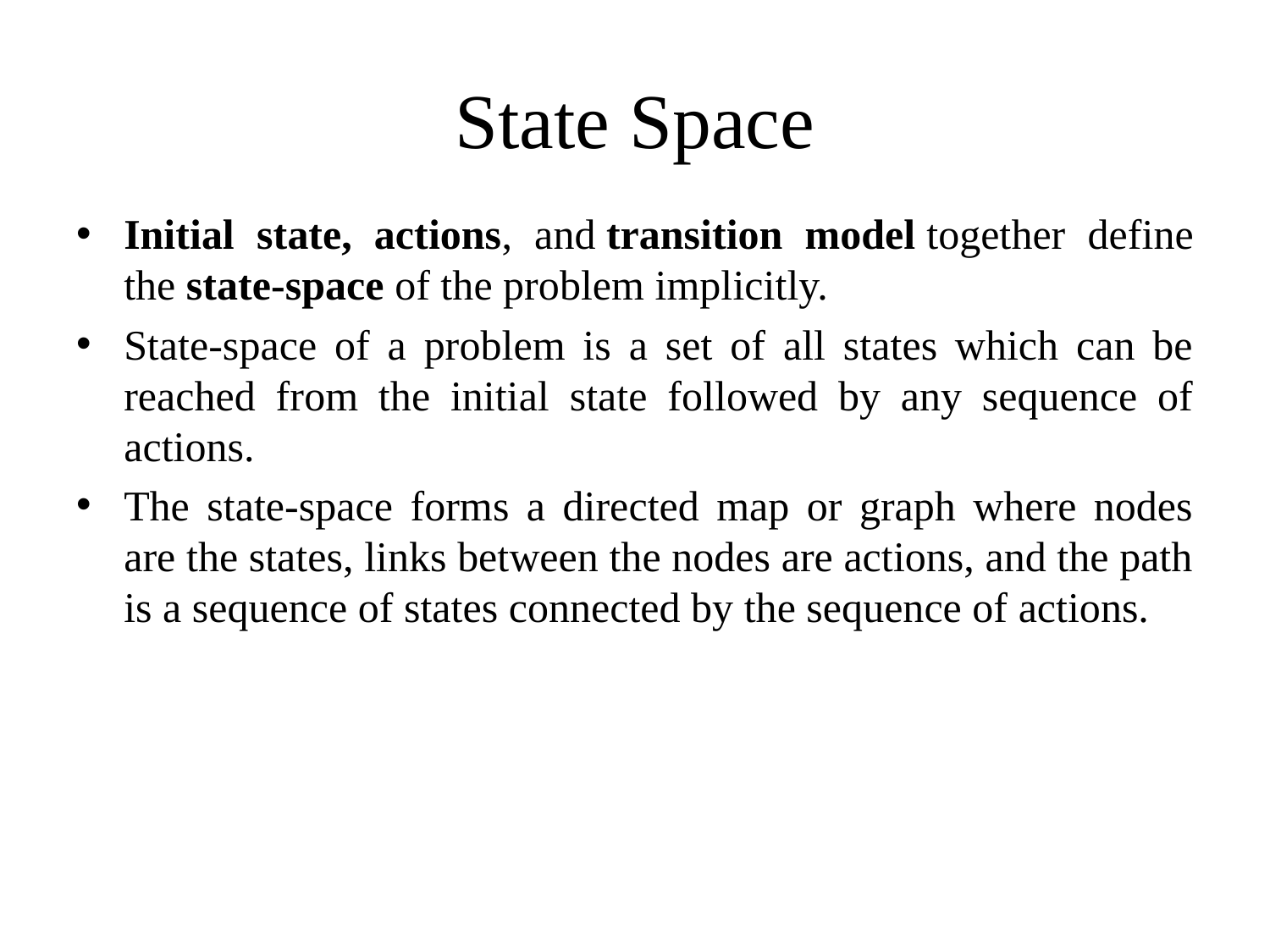

# State Space
Initial state, actions, and transition model together define the state-space of the problem implicitly.
State-space of a problem is a set of all states which can be reached from the initial state followed by any sequence of actions.
The state-space forms a directed map or graph where nodes are the states, links between the nodes are actions, and the path is a sequence of states connected by the sequence of actions.